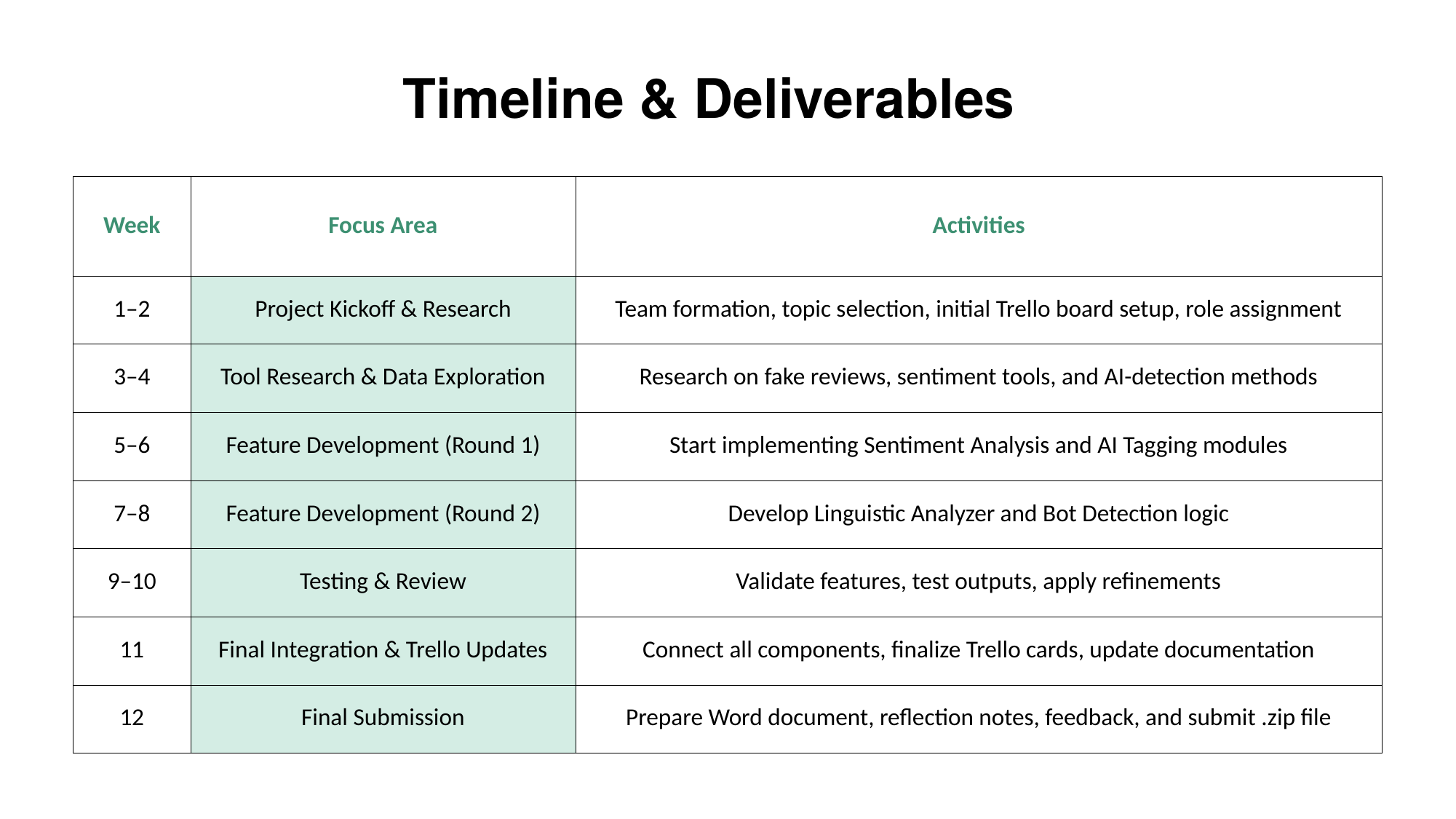

# Timeline & Deliverables
| Week | Focus Area | Activities |
| --- | --- | --- |
| 1–2 | Project Kickoff & Research | Team formation, topic selection, initial Trello board setup, role assignment |
| 3–4 | Tool Research & Data Exploration | Research on fake reviews, sentiment tools, and AI-detection methods |
| 5–6 | Feature Development (Round 1) | Start implementing Sentiment Analysis and AI Tagging modules |
| 7–8 | Feature Development (Round 2) | Develop Linguistic Analyzer and Bot Detection logic |
| 9–10 | Testing & Review | Validate features, test outputs, apply refinements |
| 11 | Final Integration & Trello Updates | Connect all components, finalize Trello cards, update documentation |
| 12 | Final Submission | Prepare Word document, reflection notes, feedback, and submit .zip file |